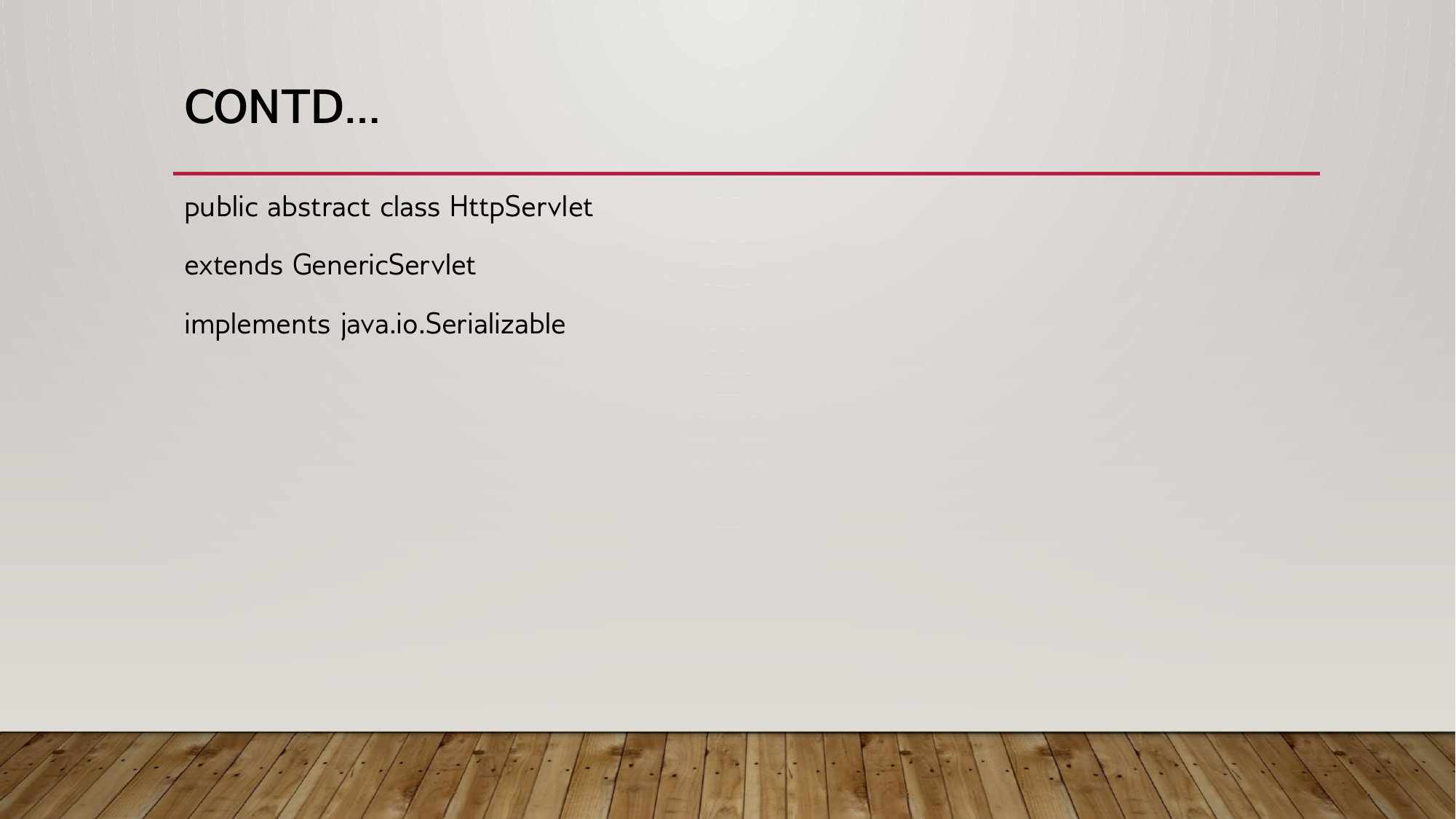

# Contd…
public abstract class HttpServlet
extends GenericServlet
implements java.io.Serializable